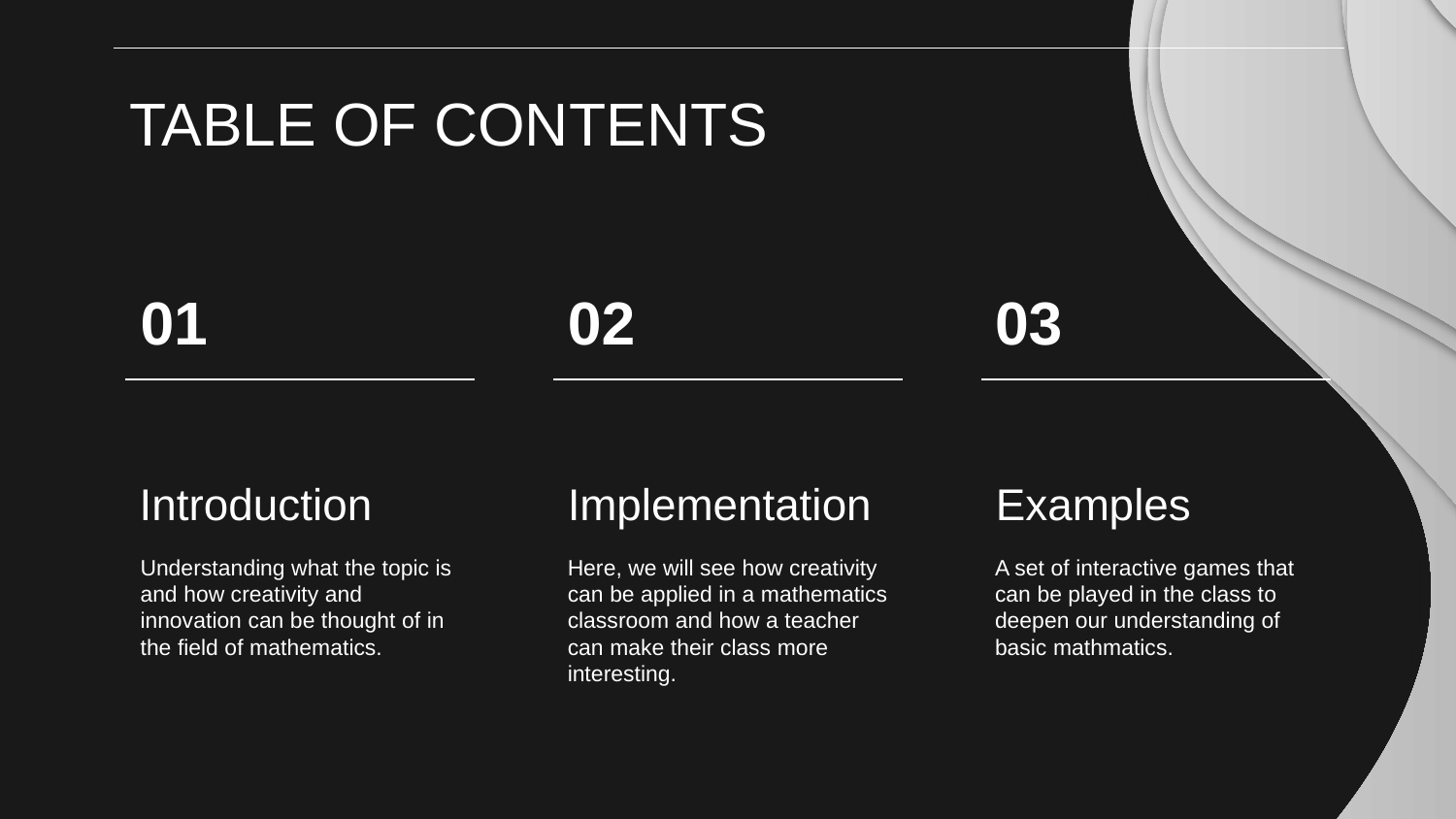

TABLE OF CONTENTS
# 01
02
03
Introduction
Implementation
Examples
Understanding what the topic is and how creativity and innovation can be thought of in the field of mathematics.
Here, we will see how creativity can be applied in a mathematics classroom and how a teacher can make their class more interesting.
A set of interactive games that can be played in the class to deepen our understanding of basic mathmatics.